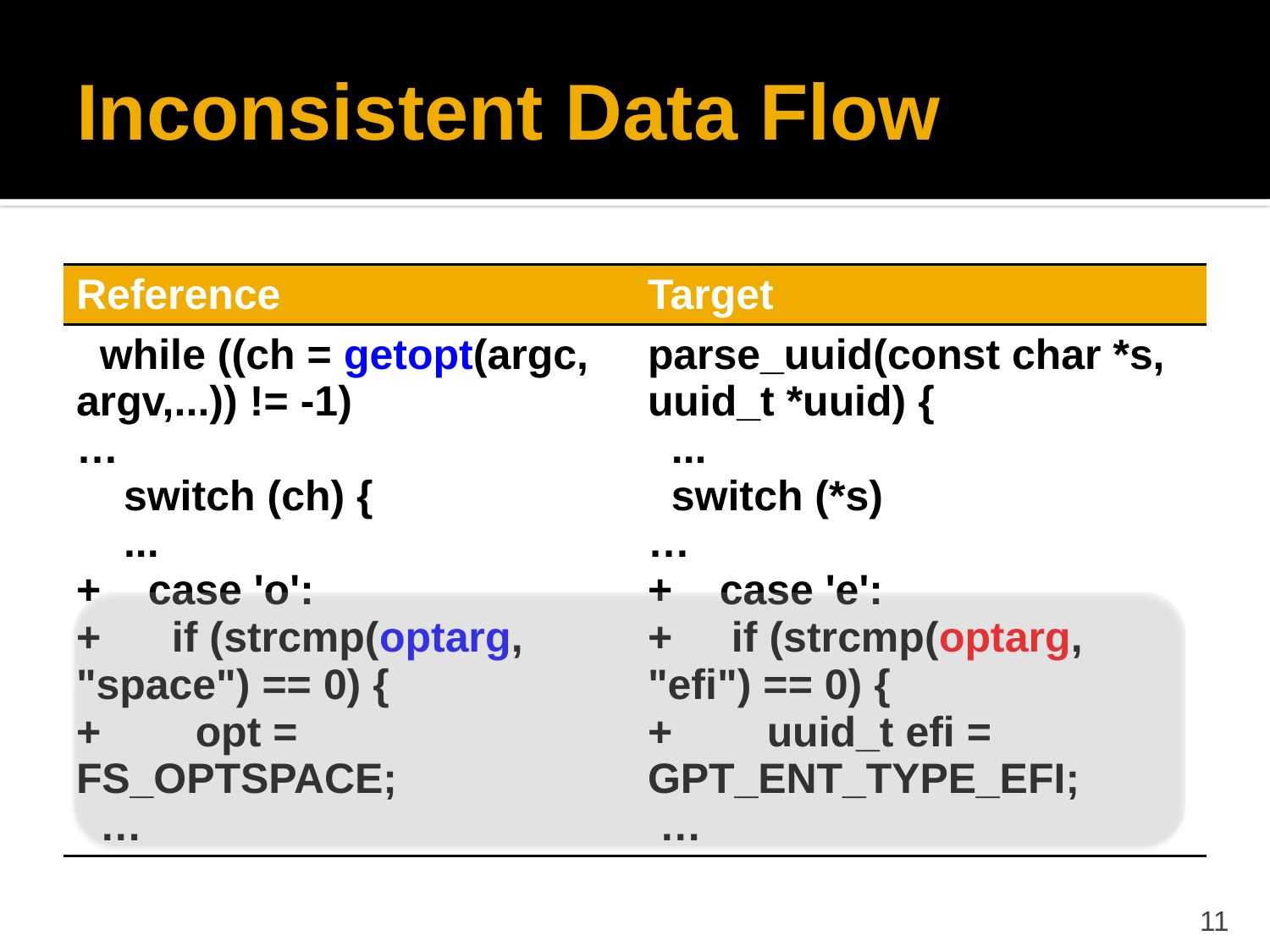

# Inconsistent Data Flow
| Reference | Target |
| --- | --- |
| while ((ch = getopt(argc, argv,...)) != -1) … switch (ch) { ... + case 'o': + if (strcmp(optarg, "space") == 0) { + opt = FS\_OPTSPACE; … | parse\_uuid(const char \*s, uuid\_t \*uuid) { ... switch (\*s) … + case 'e': + if (strcmp(optarg, "efi") == 0) { + uuid\_t efi = GPT\_ENT\_TYPE\_EFI; … |

11